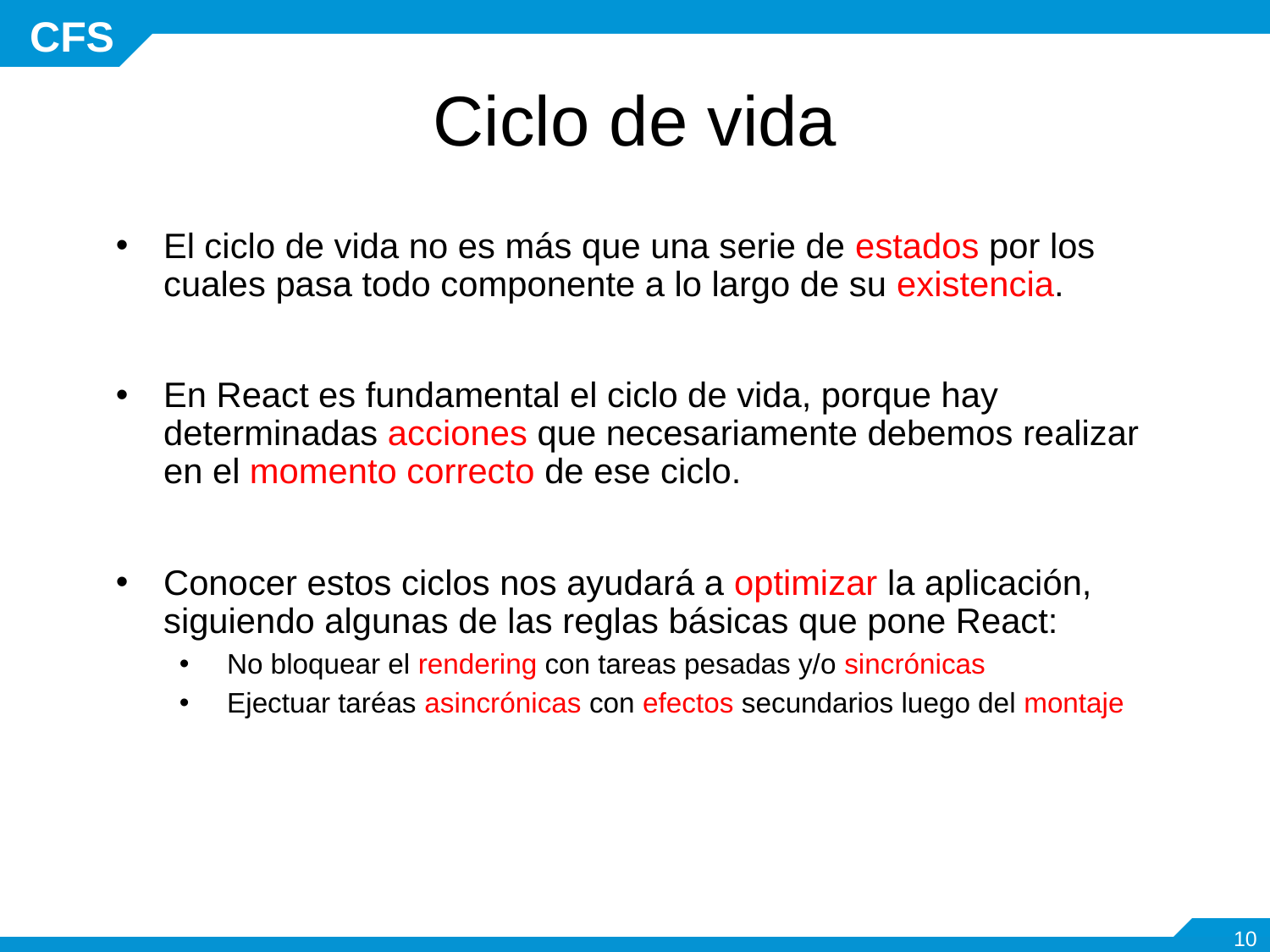

# Ciclo de vida
El ciclo de vida no es más que una serie de estados por los cuales pasa todo componente a lo largo de su existencia.

En React es fundamental el ciclo de vida, porque hay determinadas acciones que necesariamente debemos realizar en el momento correcto de ese ciclo.

Conocer estos ciclos nos ayudará a optimizar la aplicación, siguiendo algunas de las reglas básicas que pone React:
No bloquear el rendering con tareas pesadas y/o sincrónicas
Ejectuar taréas asincrónicas con efectos secundarios luego del montaje
10